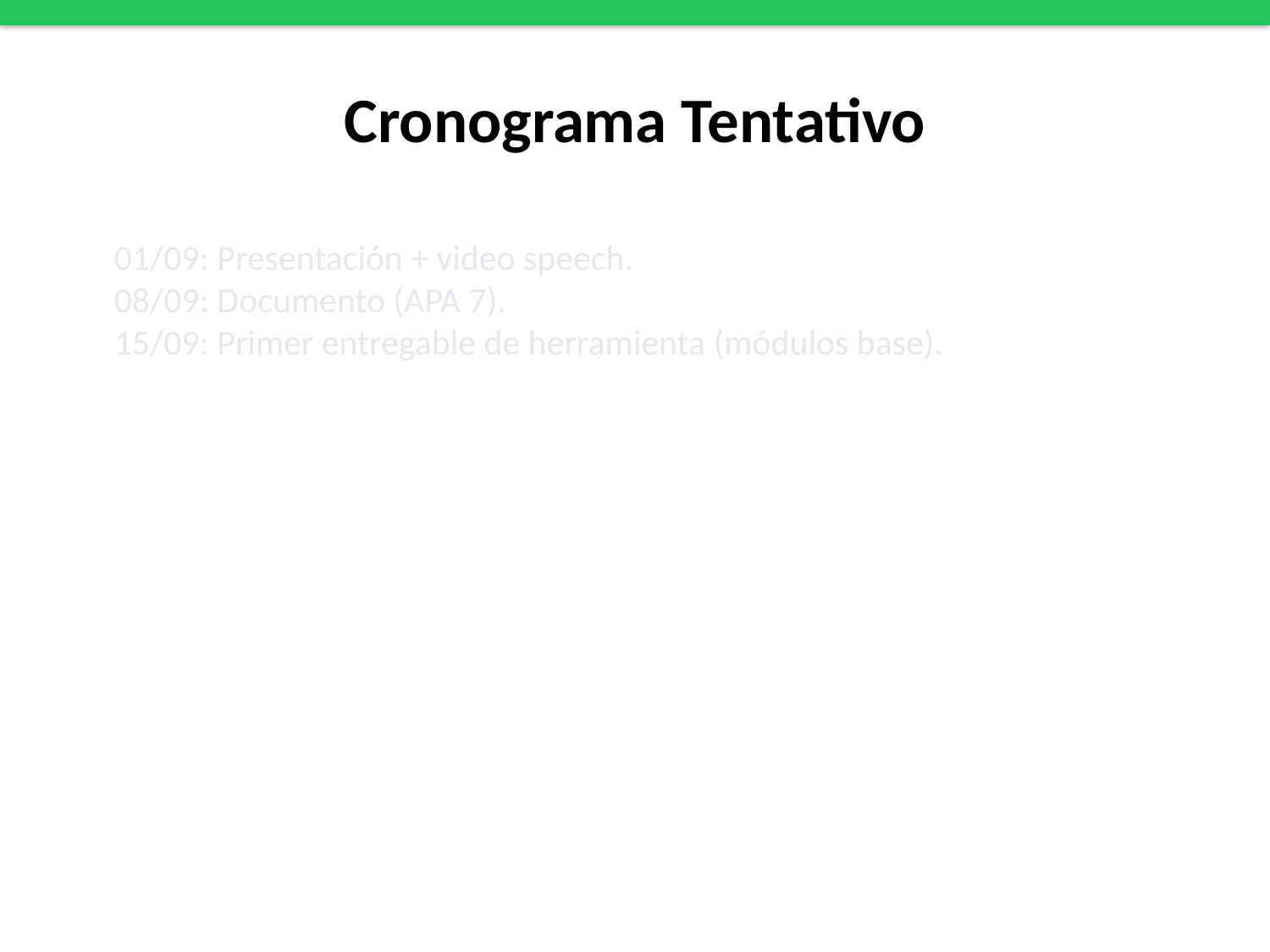

# Cronograma Tentativo
01/09: Presentación + video speech.
08/09: Documento (APA 7).
15/09: Primer entregable de herramienta (módulos base).